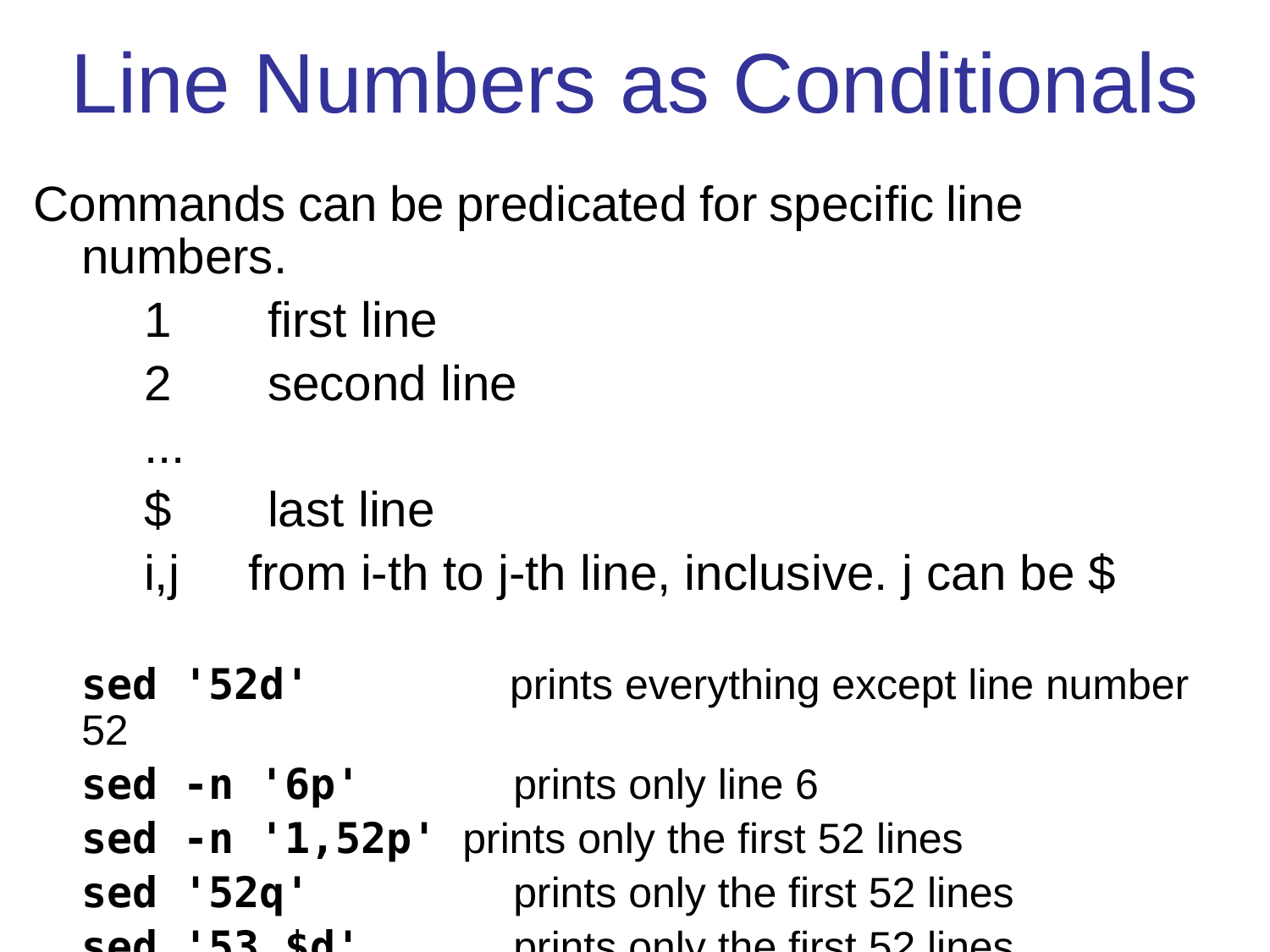

# Line Numbers as Conditionals
Commands can be predicated for specific line numbers.
        1       first line
        2       second line
        ...
        $       last line
        i,j     from i-th to j-th line, inclusive. j can be $

	sed '52d'  	    prints everything except line number 52
	sed -n '6p'	  prints only line 6
	sed -n '1,52p' prints only the first 52 lines
	sed '52q' 	  prints only the first 52 lines
	sed '53,$d'	  prints only the first 52 lines